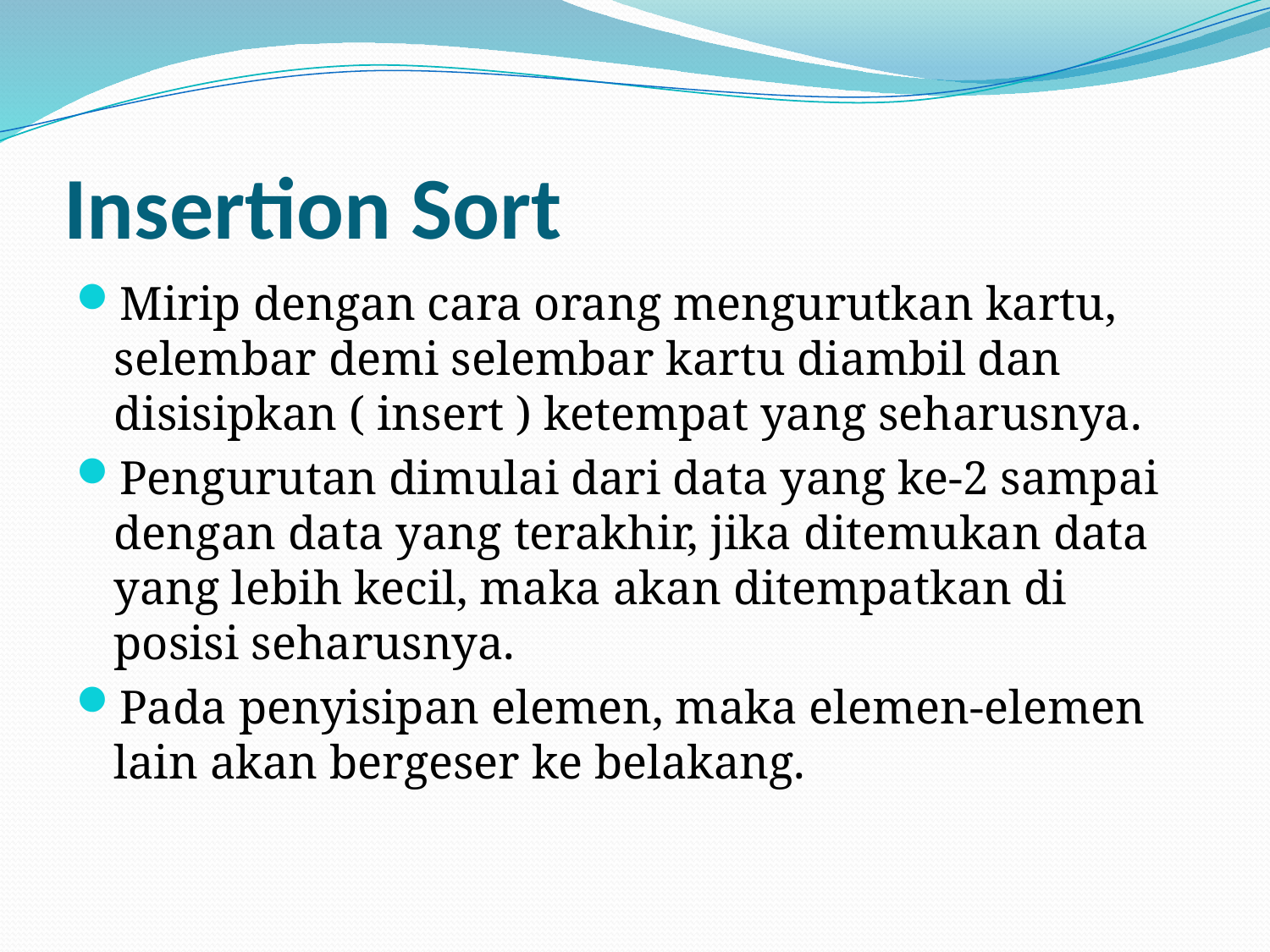

# Insertion Sort
Mirip dengan cara orang mengurutkan kartu, selembar demi selembar kartu diambil dan disisipkan ( insert ) ketempat yang seharusnya.
Pengurutan dimulai dari data yang ke-2 sampai dengan data yang terakhir, jika ditemukan data yang lebih kecil, maka akan ditempatkan di posisi seharusnya.
Pada penyisipan elemen, maka elemen-elemen lain akan bergeser ke belakang.